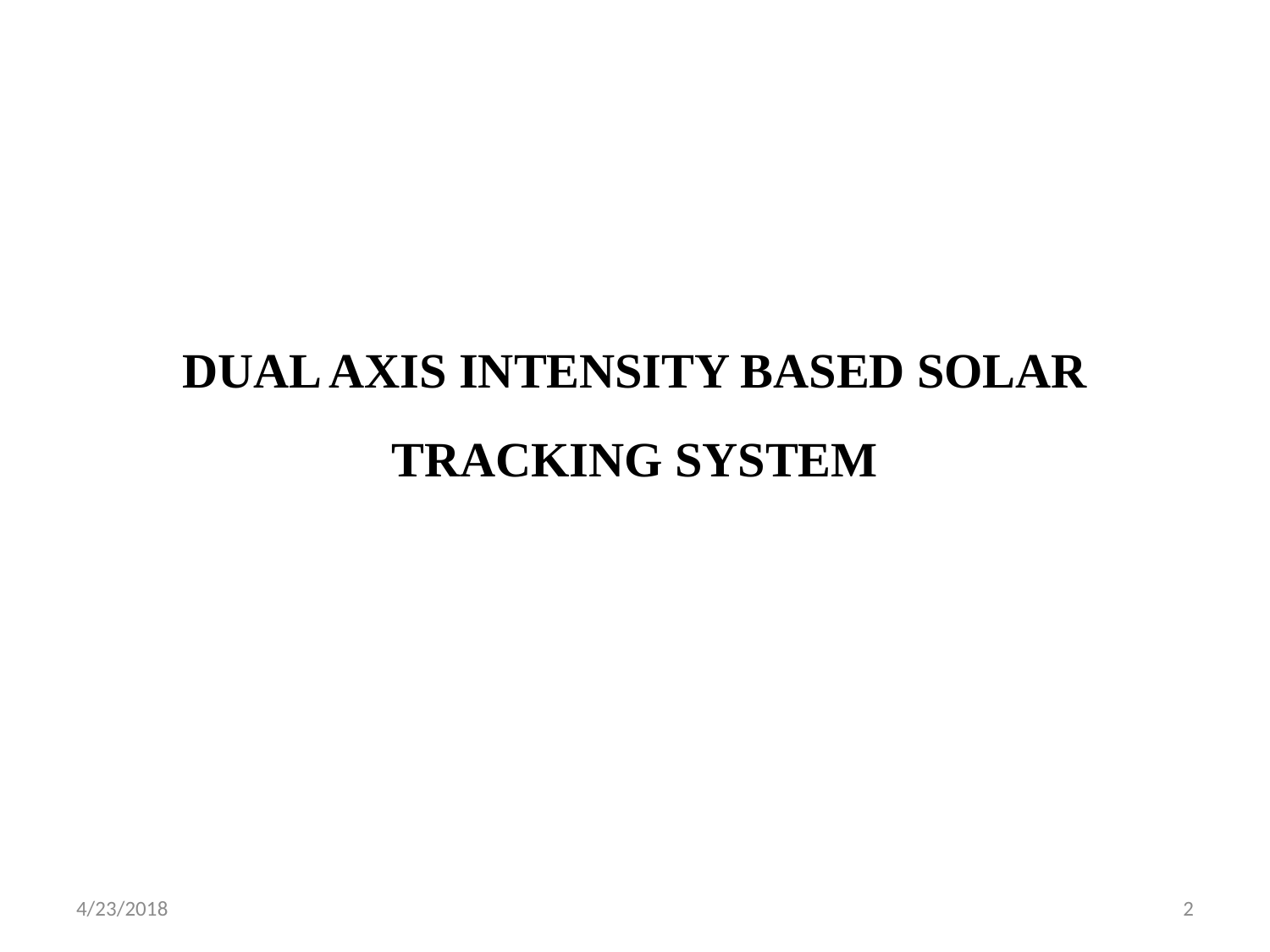

# DUAL AXIS INTENSITY BASED SOLAR TRACKING SYSTEM
4/23/2018
2